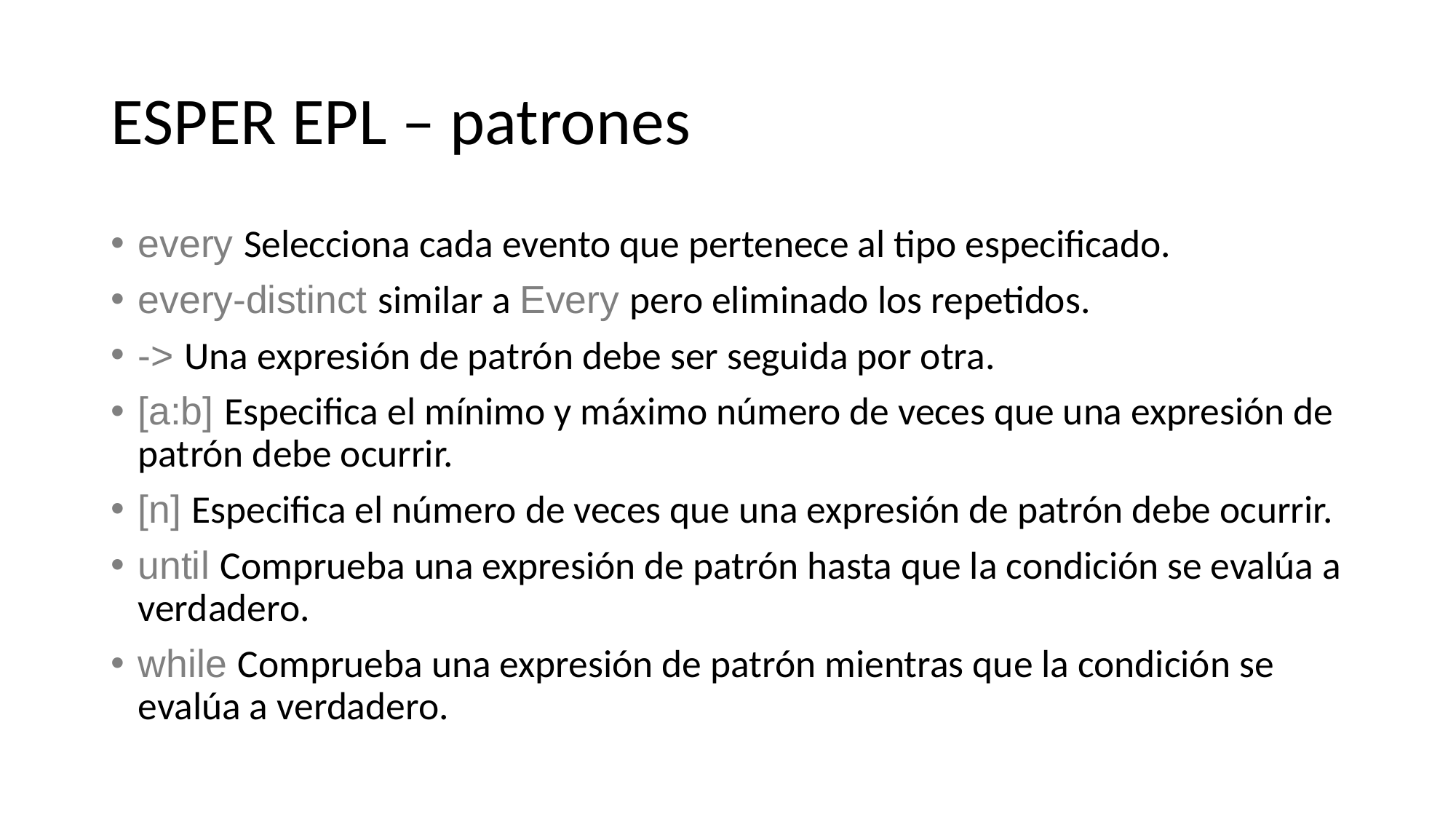

# ESPER EPL – patrones
every Selecciona cada evento que pertenece al tipo especificado.
every-distinct similar a Every pero eliminado los repetidos.
-> Una expresión de patrón debe ser seguida por otra.
[a:b] Especifica el mínimo y máximo número de veces que una expresión de patrón debe ocurrir.
[n] Especifica el número de veces que una expresión de patrón debe ocurrir.
until Comprueba una expresión de patrón hasta que la condición se evalúa a verdadero.
while Comprueba una expresión de patrón mientras que la condición se evalúa a verdadero.